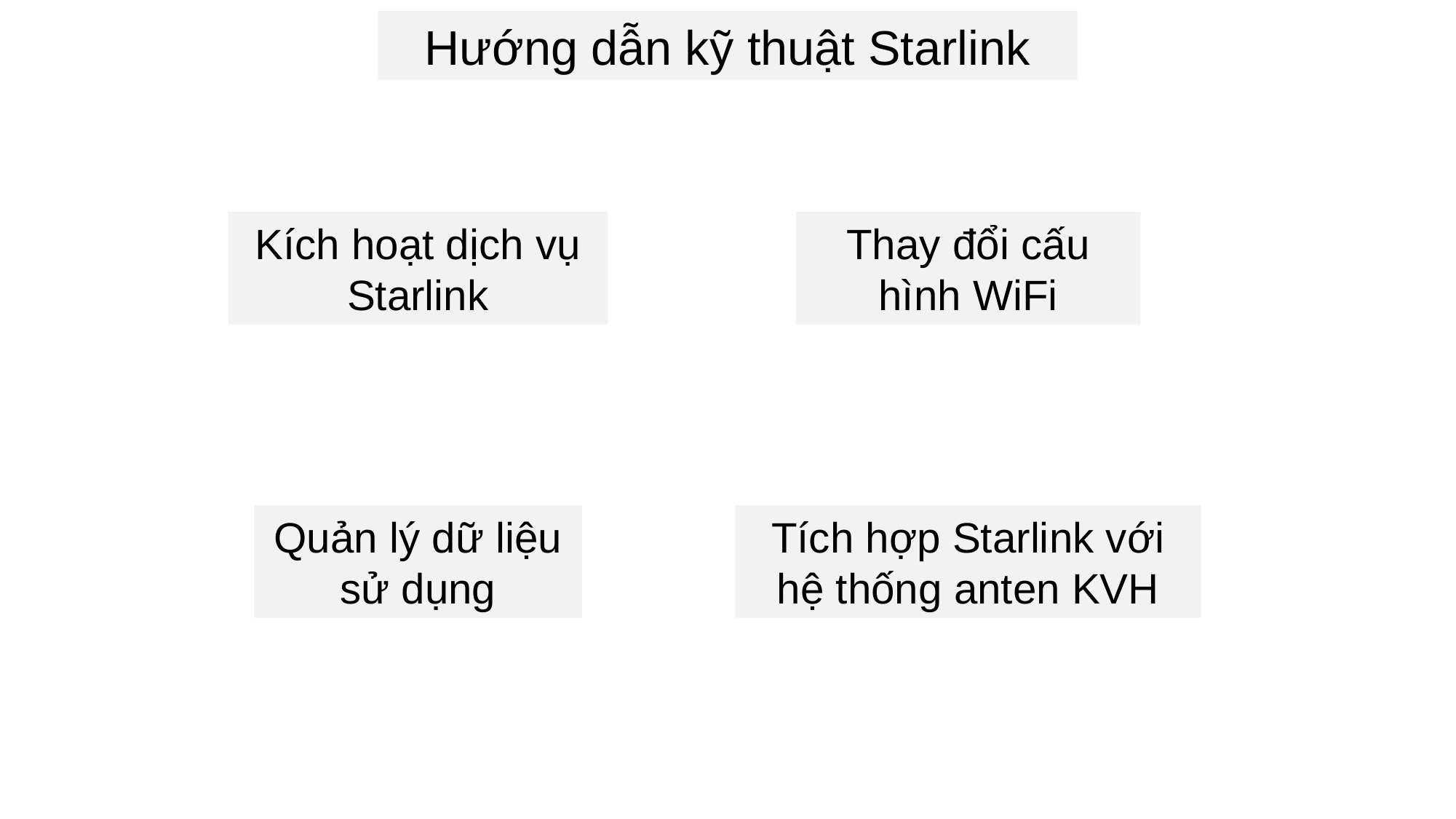

Hướng dẫn kỹ thuật Starlink
Kích hoạt dịch vụ Starlink
Thay đổi cấu hình WiFi
Quản lý dữ liệu sử dụng
Tích hợp Starlink với hệ thống anten KVH